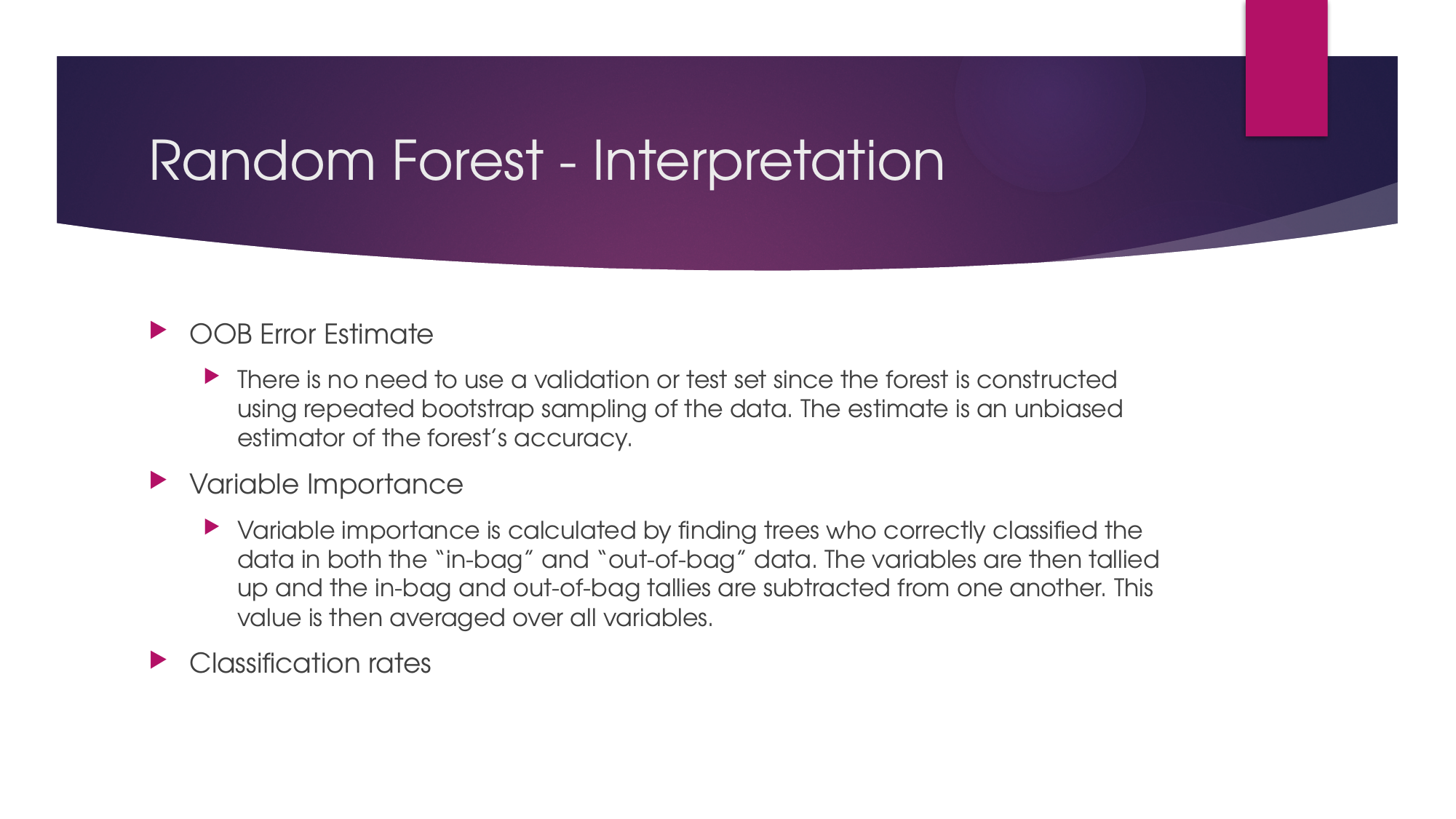

# Random Forest - Interpretation
OOB Error Estimate
There is no need to use a validation or test set since the forest is constructed using repeated bootstrap sampling of the data. The estimate is an unbiased estimator of the forest’s accuracy.
Variable Importance
Variable importance is calculated by finding trees who correctly classified the data in both the “in-bag” and “out-of-bag” data. The variables are then tallied up and the in-bag and out-of-bag tallies are subtracted from one another. This value is then averaged over all variables.
Classification rates